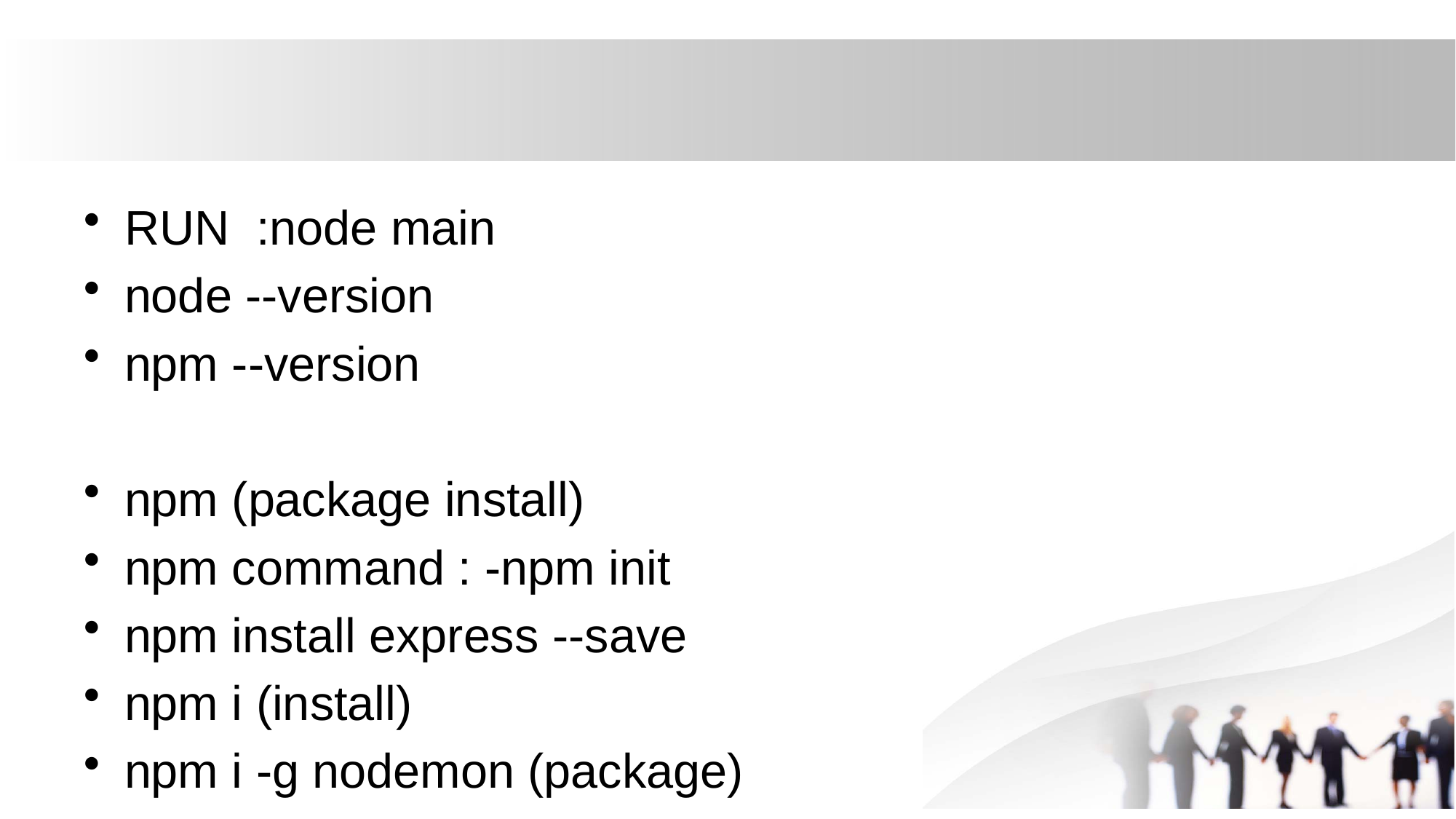

#
RUN  :node main
node --version
npm --version

npm (package install)
npm command : -npm init
npm install express --save
npm i (install)
npm i -g nodemon (package)
nodemon main.js